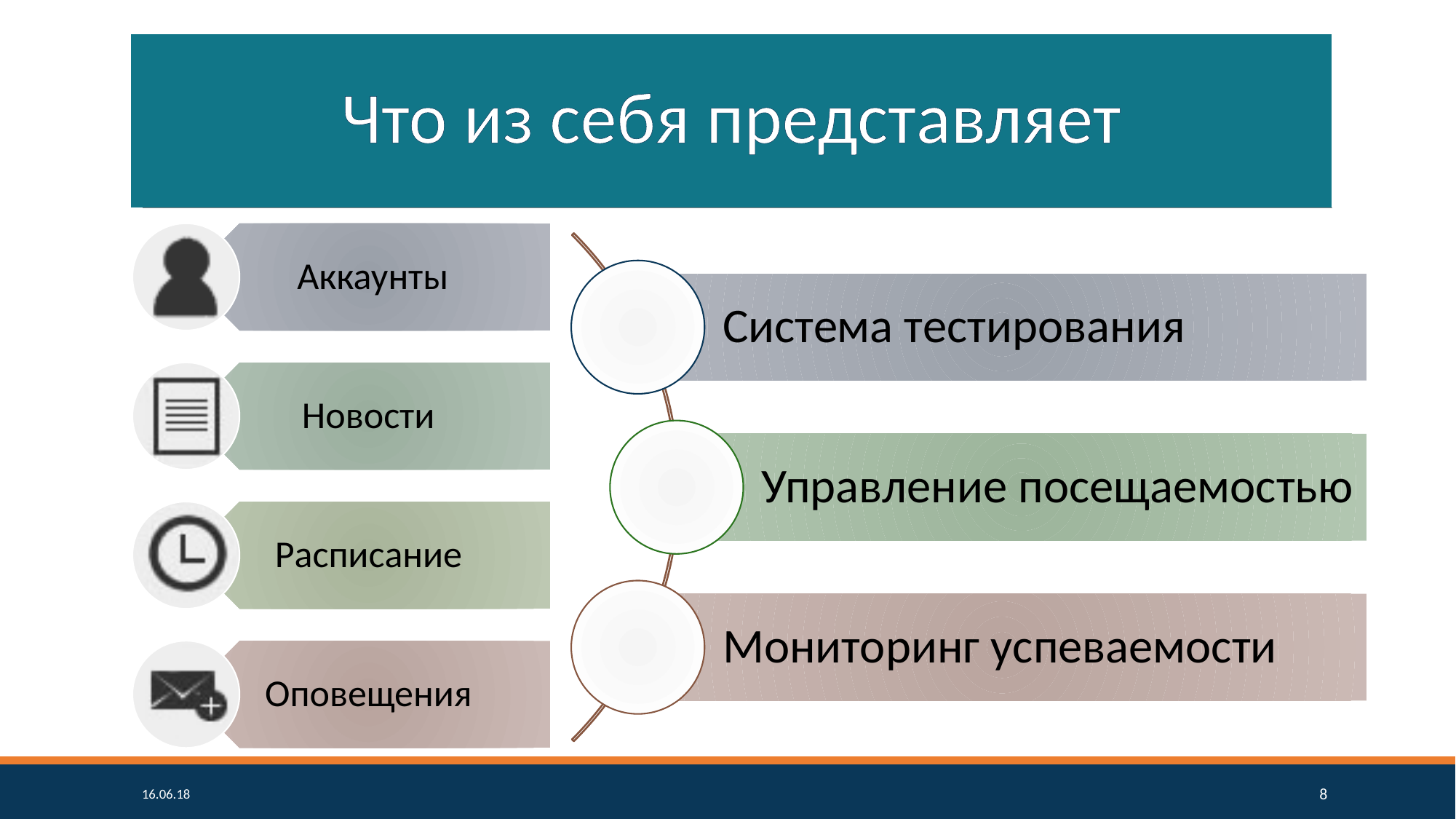

# Что из себя представляет
Система тестирования
Управление посещаемостью
Мониторинг успеваемости
 Аккаунты
Новости
Расписание
Оповещения
16.06.18
8